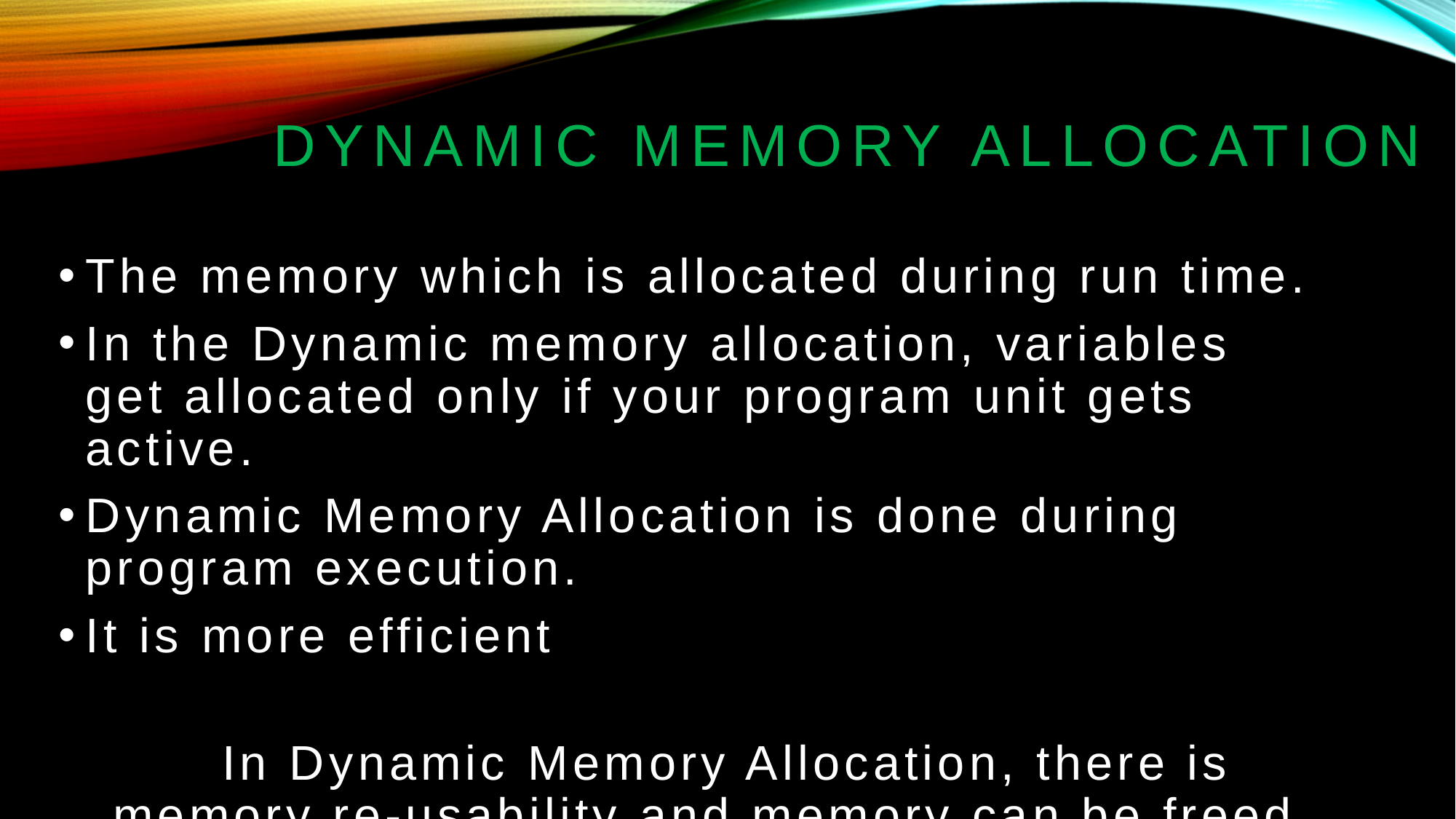

# Dynamic Memory Allocation
The memory which is allocated during run time.
In the Dynamic memory allocation, variables get allocated only if your program unit gets active.
Dynamic Memory Allocation is done during program execution.
It is more efficient

	In Dynamic Memory Allocation, there is memory re-usability and memory can be freed when not required. When memory is allocated the memory size can be changed.